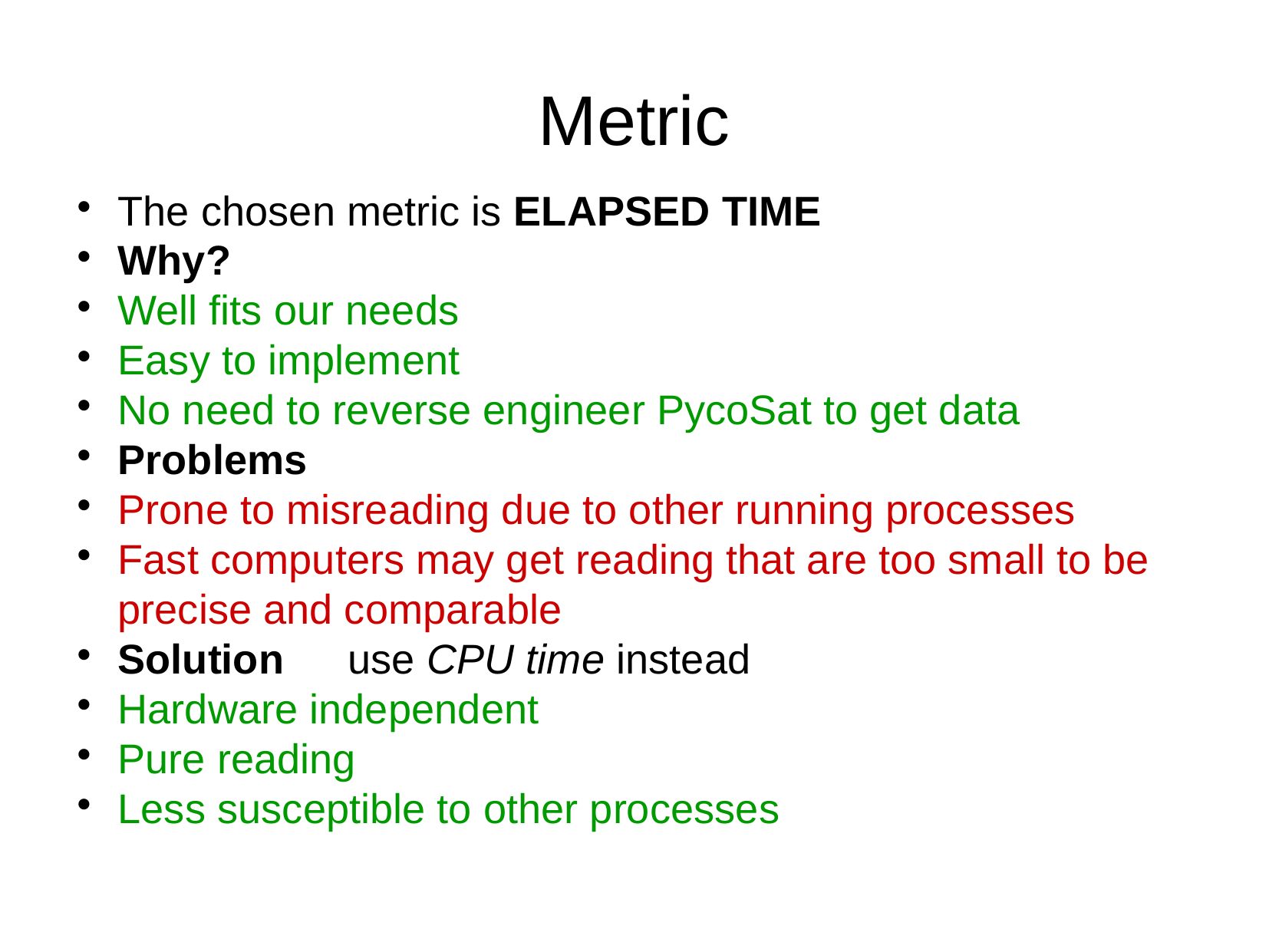

Metric
The chosen metric is ELAPSED TIME
Why?
Well fits our needs
Easy to implement
No need to reverse engineer PycoSat to get data
Problems
Prone to misreading due to other running processes
Fast computers may get reading that are too small to be precise and comparable
Solution	use CPU time instead
Hardware independent
Pure reading
Less susceptible to other processes